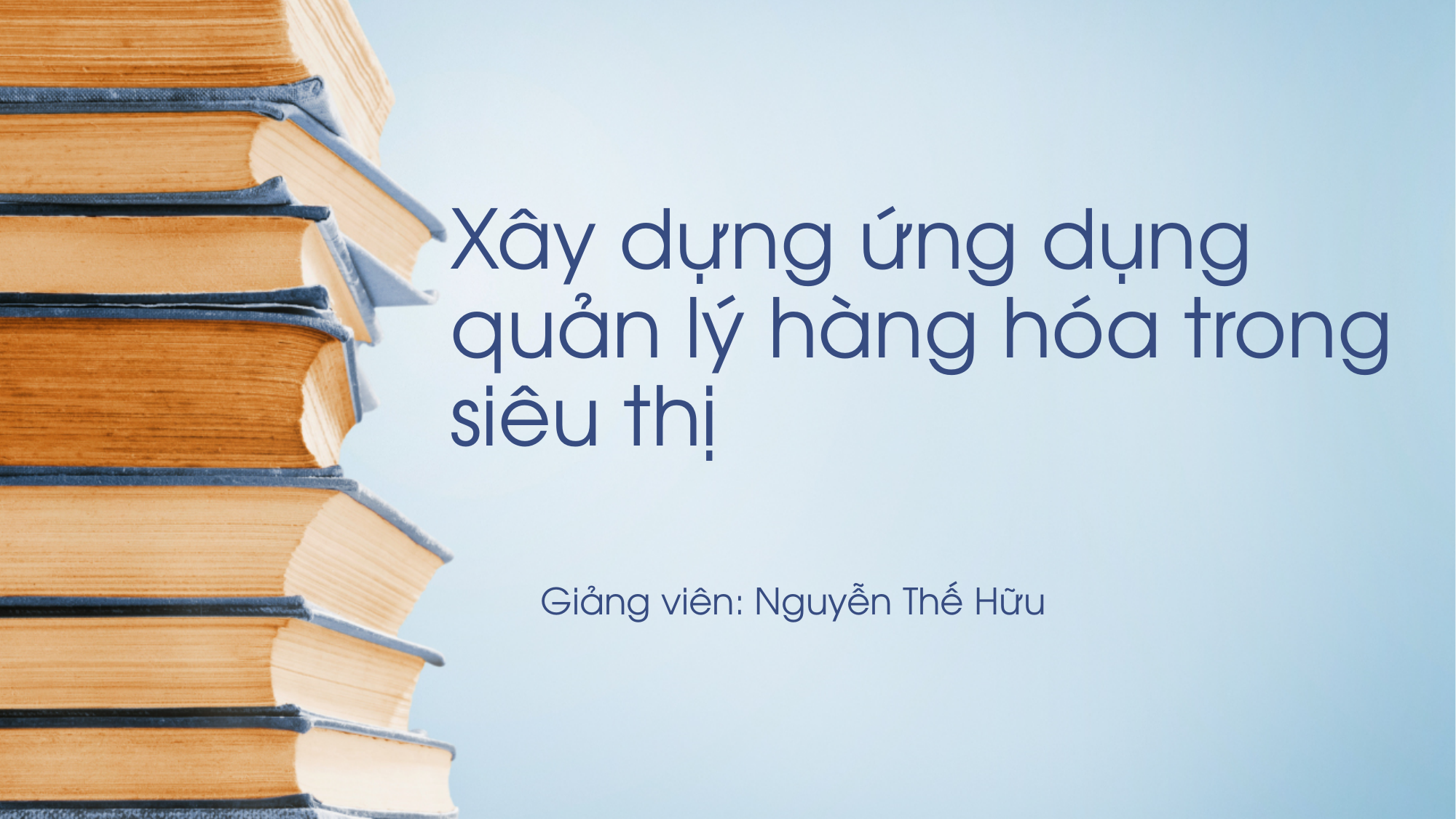

# Xây dựng ứng dụng quản lý hàng hóa trong siêu thị
Giảng viên: Nguyễn Thế Hữu